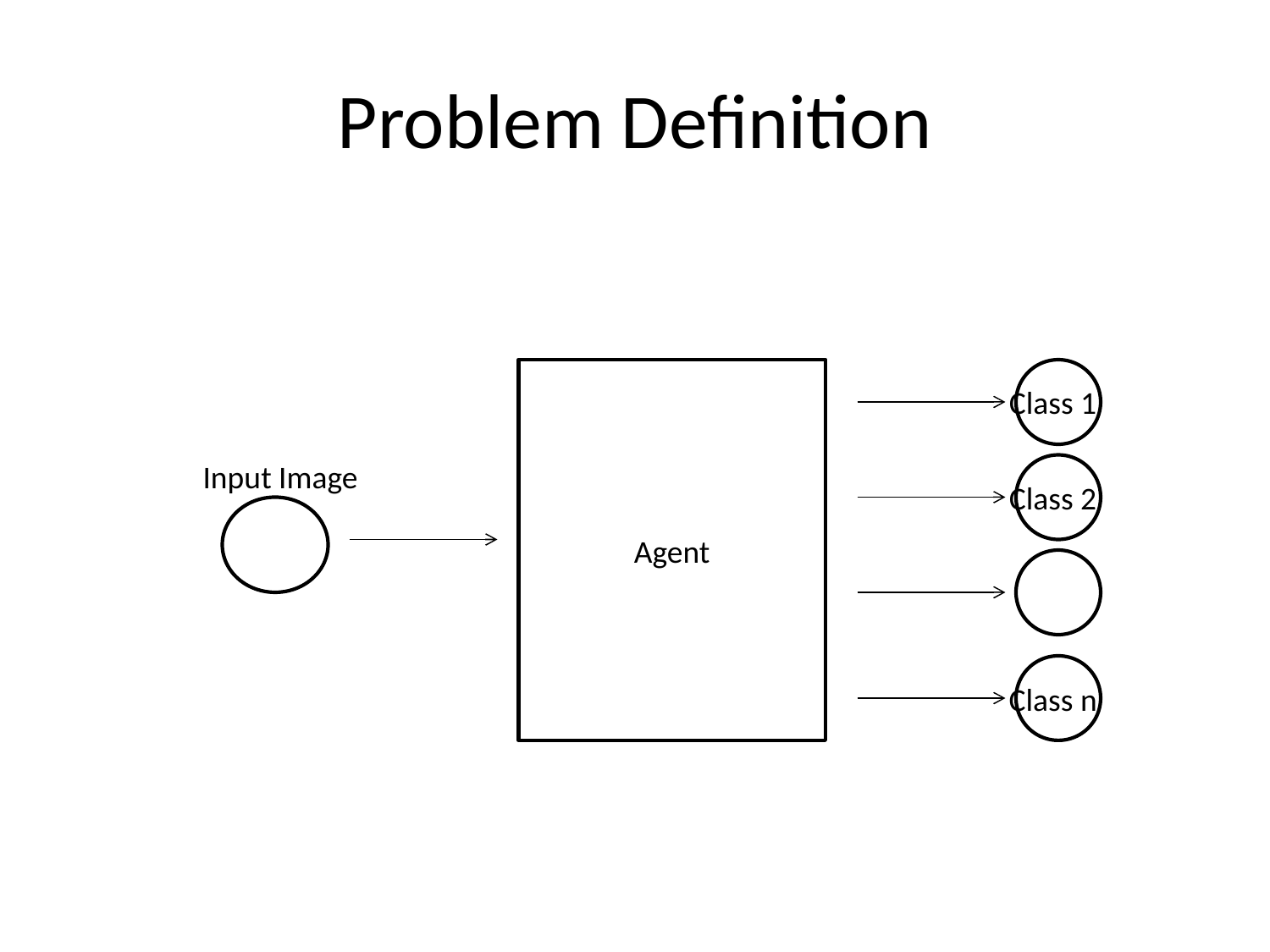

# Problem Definition

Agent

Class 1
Input Image

Class 2

Class n